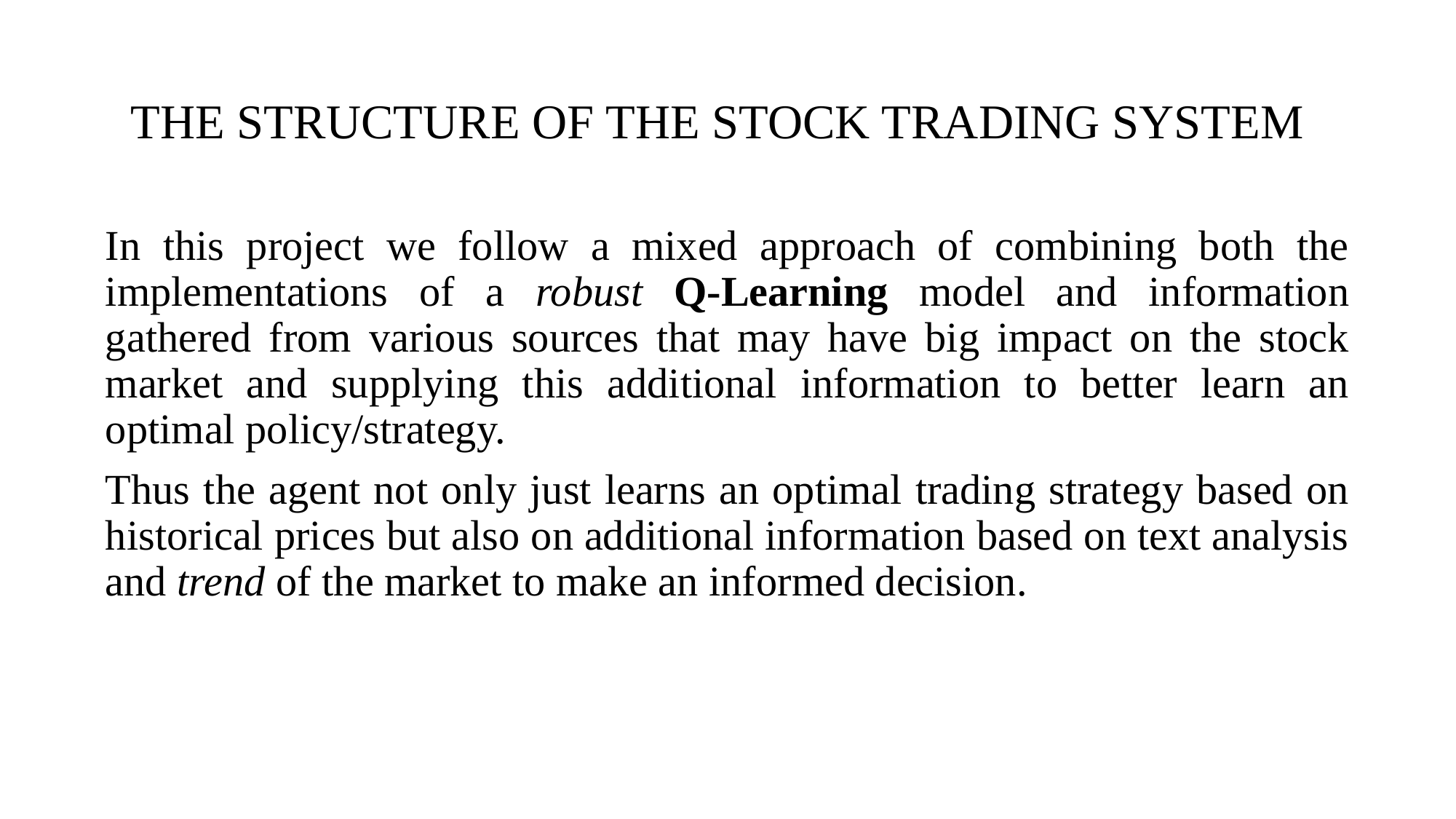

# THE STRUCTURE OF THE STOCK TRADING SYSTEM
In this project we follow a mixed approach of combining both the implementations of a robust Q-Learning model and information gathered from various sources that may have big impact on the stock market and supplying this additional information to better learn an optimal policy/strategy.
Thus the agent not only just learns an optimal trading strategy based on historical prices but also on additional information based on text analysis and trend of the market to make an informed decision.